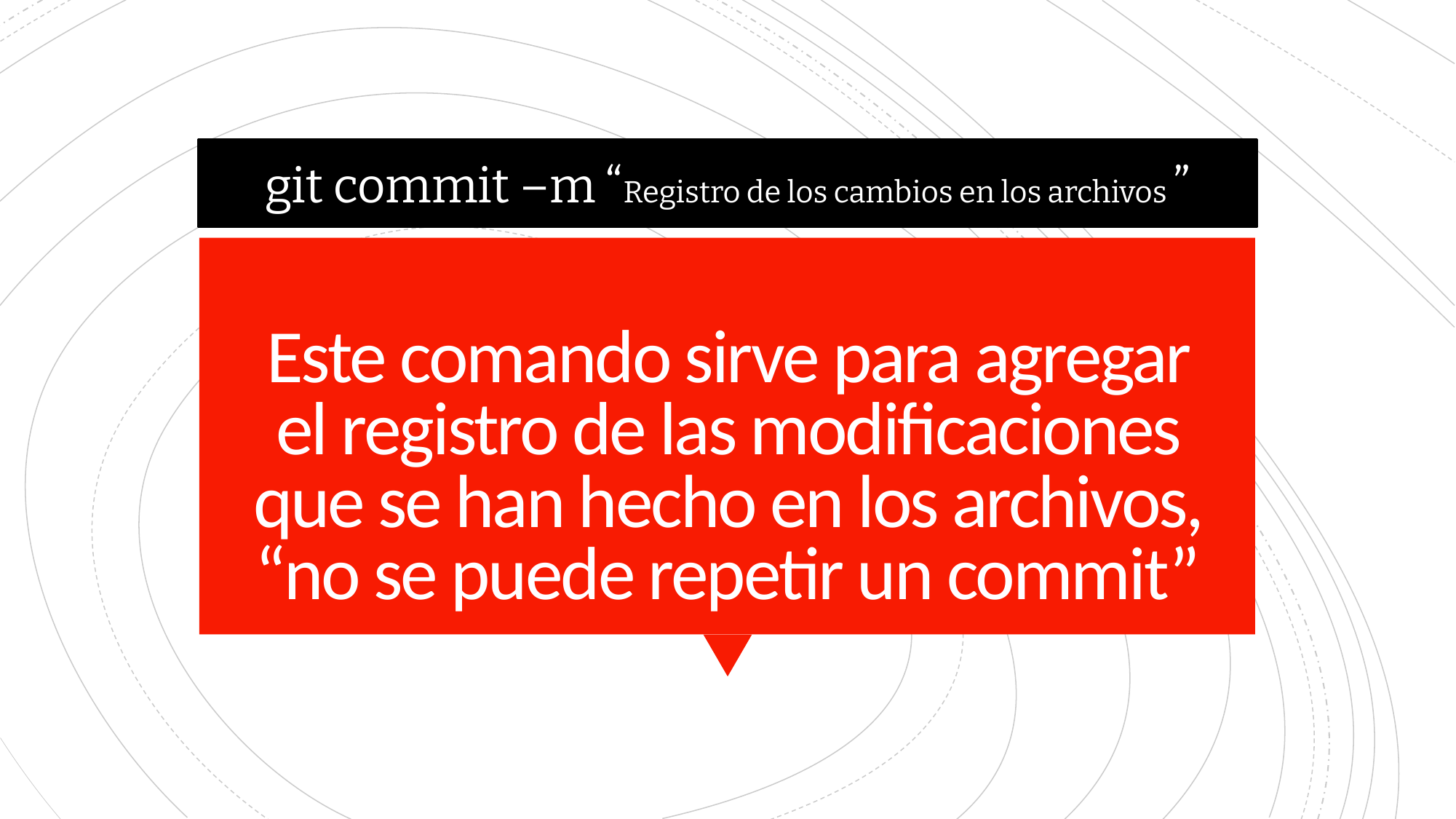

git commit –m “Registro de los cambios en los archivos ”
# Este comando sirve para agregar el registro de las modificaciones que se han hecho en los archivos, “no se puede repetir un commit”